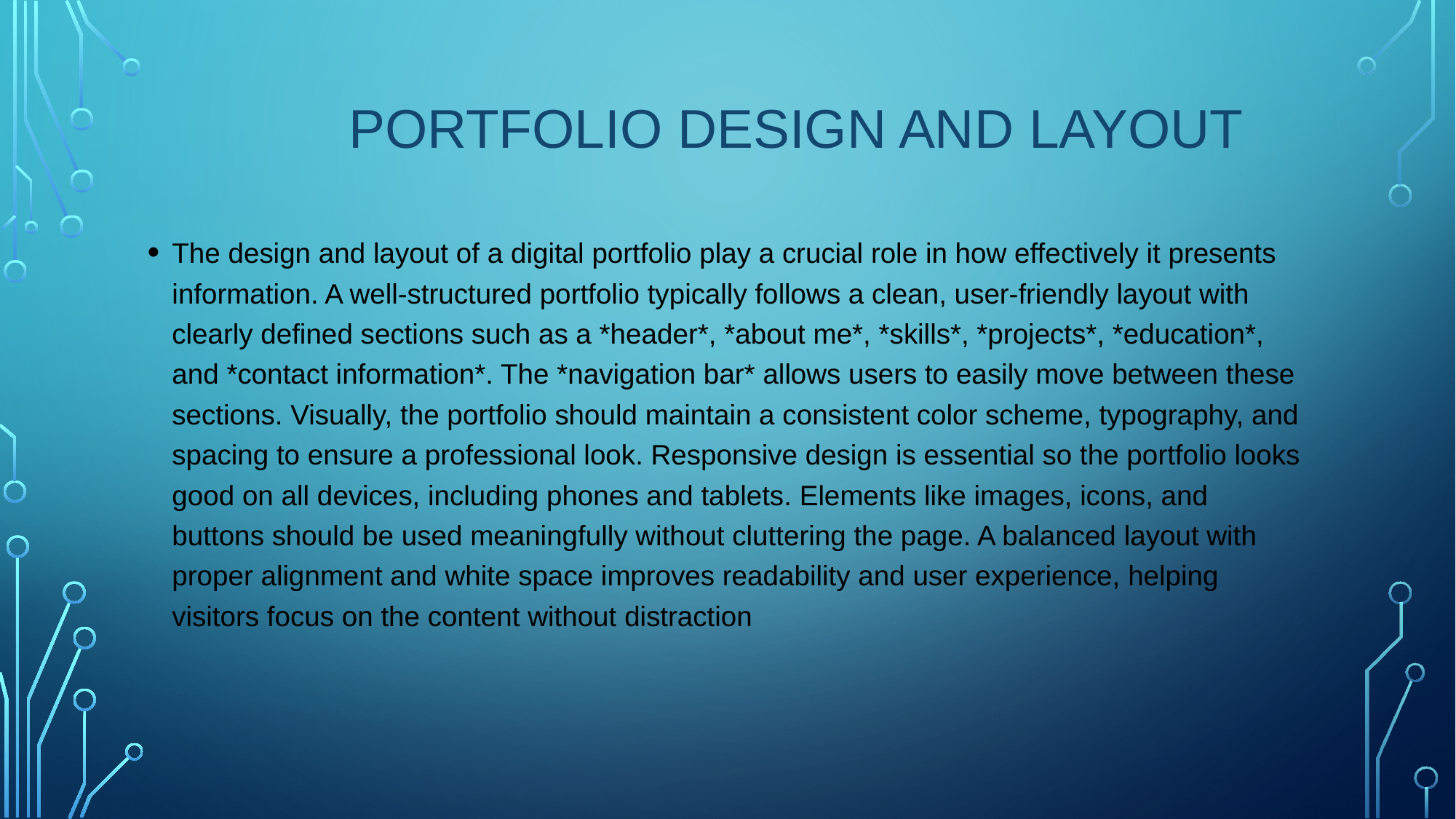

# PORTFOLIO DESIGN AND LAYOUT
The design and layout of a digital portfolio play a crucial role in how effectively it presents information. A well-structured portfolio typically follows a clean, user-friendly layout with clearly defined sections such as a *header*, *about me*, *skills*, *projects*, *education*, and *contact information*. The *navigation bar* allows users to easily move between these sections. Visually, the portfolio should maintain a consistent color scheme, typography, and spacing to ensure a professional look. Responsive design is essential so the portfolio looks good on all devices, including phones and tablets. Elements like images, icons, and buttons should be used meaningfully without cluttering the page. A balanced layout with proper alignment and white space improves readability and user experience, helping visitors focus on the content without distraction